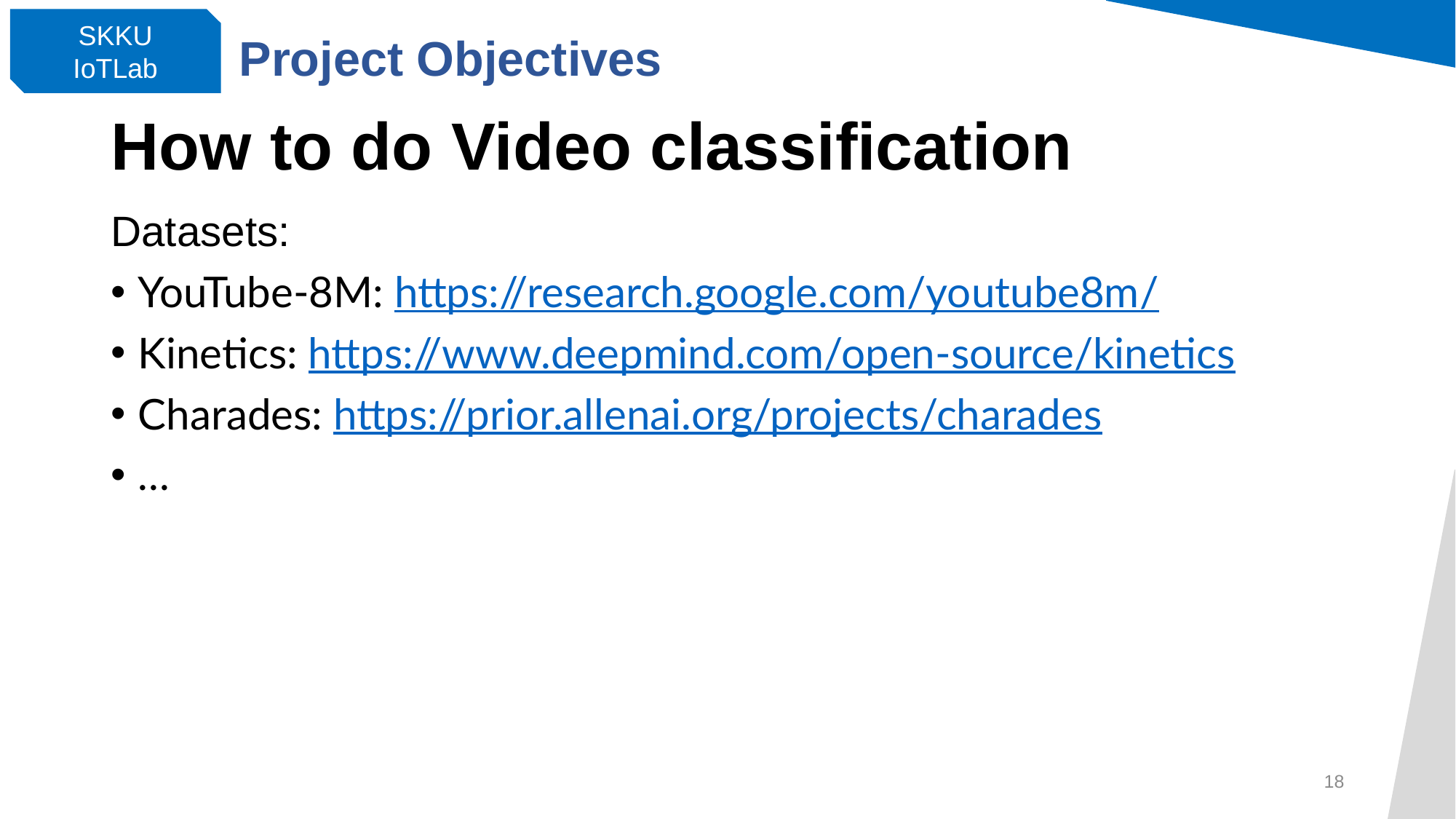

Project Objectives
# How to do Video classification
Datasets:
YouTube-8M: https://research.google.com/youtube8m/
Kinetics: https://www.deepmind.com/open-source/kinetics
Charades: https://prior.allenai.org/projects/charades
…

18